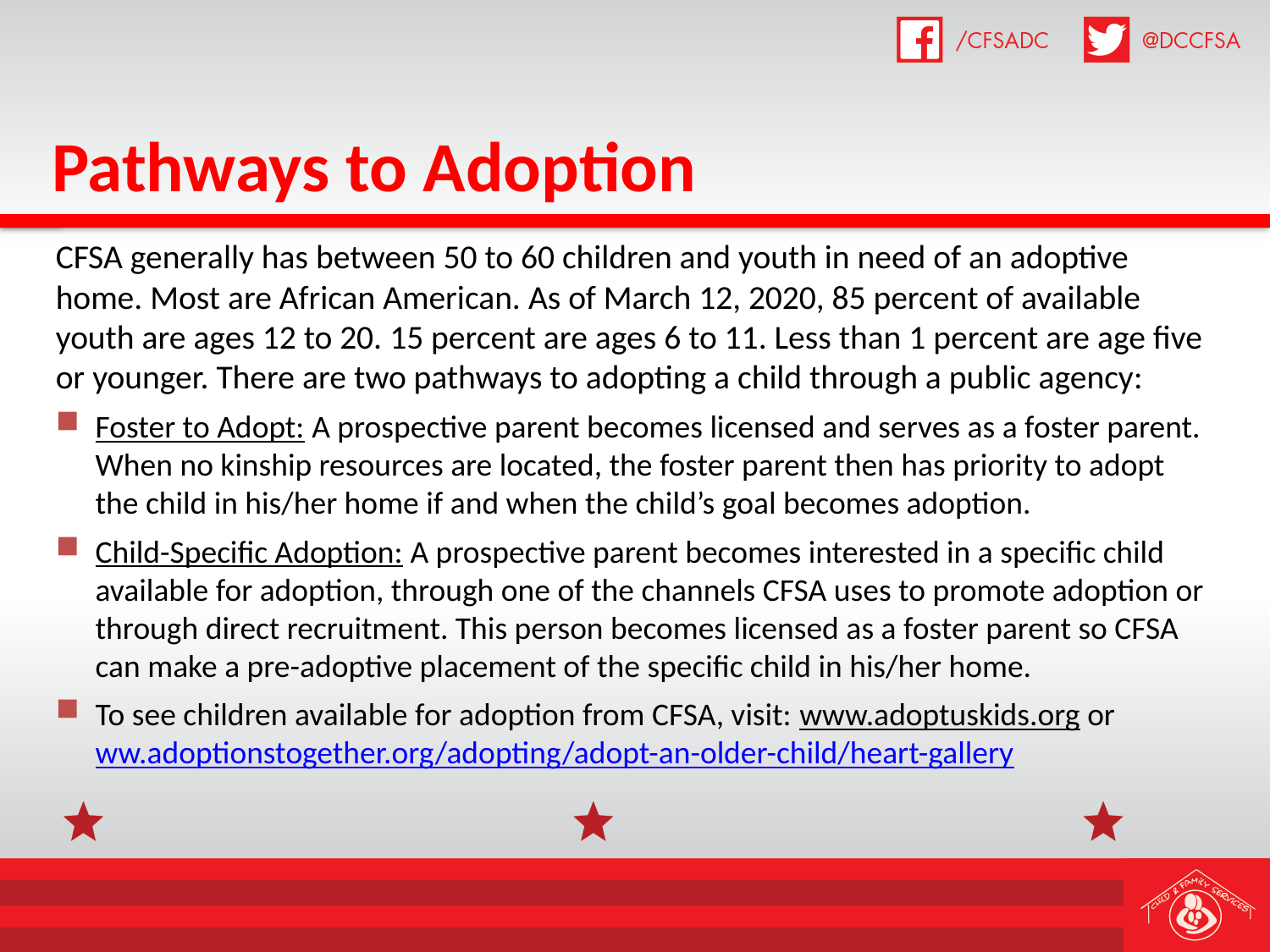

# Pathways to Adoption
CFSA generally has between 50 to 60 children and youth in need of an adoptive home. Most are African American. As of March 12, 2020, 85 percent of available youth are ages 12 to 20. 15 percent are ages 6 to 11. Less than 1 percent are age five or younger. There are two pathways to adopting a child through a public agency:
Foster to Adopt: A prospective parent becomes licensed and serves as a foster parent. When no kinship resources are located, the foster parent then has priority to adopt the child in his/her home if and when the child’s goal becomes adoption.
Child-Specific Adoption: A prospective parent becomes interested in a specific child available for adoption, through one of the channels CFSA uses to promote adoption or through direct recruitment. This person becomes licensed as a foster parent so CFSA can make a pre-adoptive placement of the specific child in his/her home.
To see children available for adoption from CFSA, visit: www.adoptuskids.org or  ww.adoptionstogether.org/adopting/adopt-an-older-child/heart-gallery